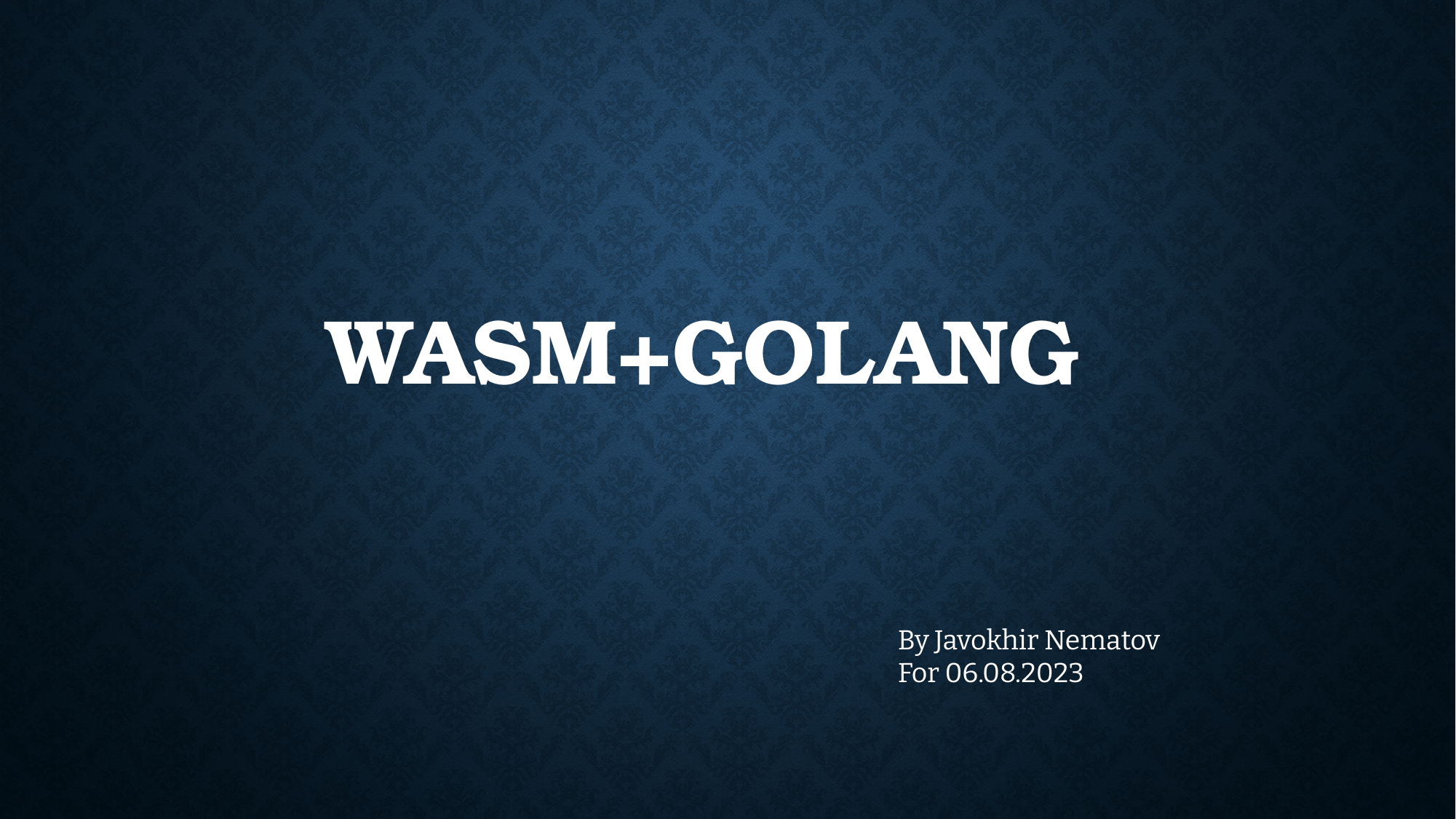

# Wasm+Golang
By Javokhir Nematov
For 06.08.2023